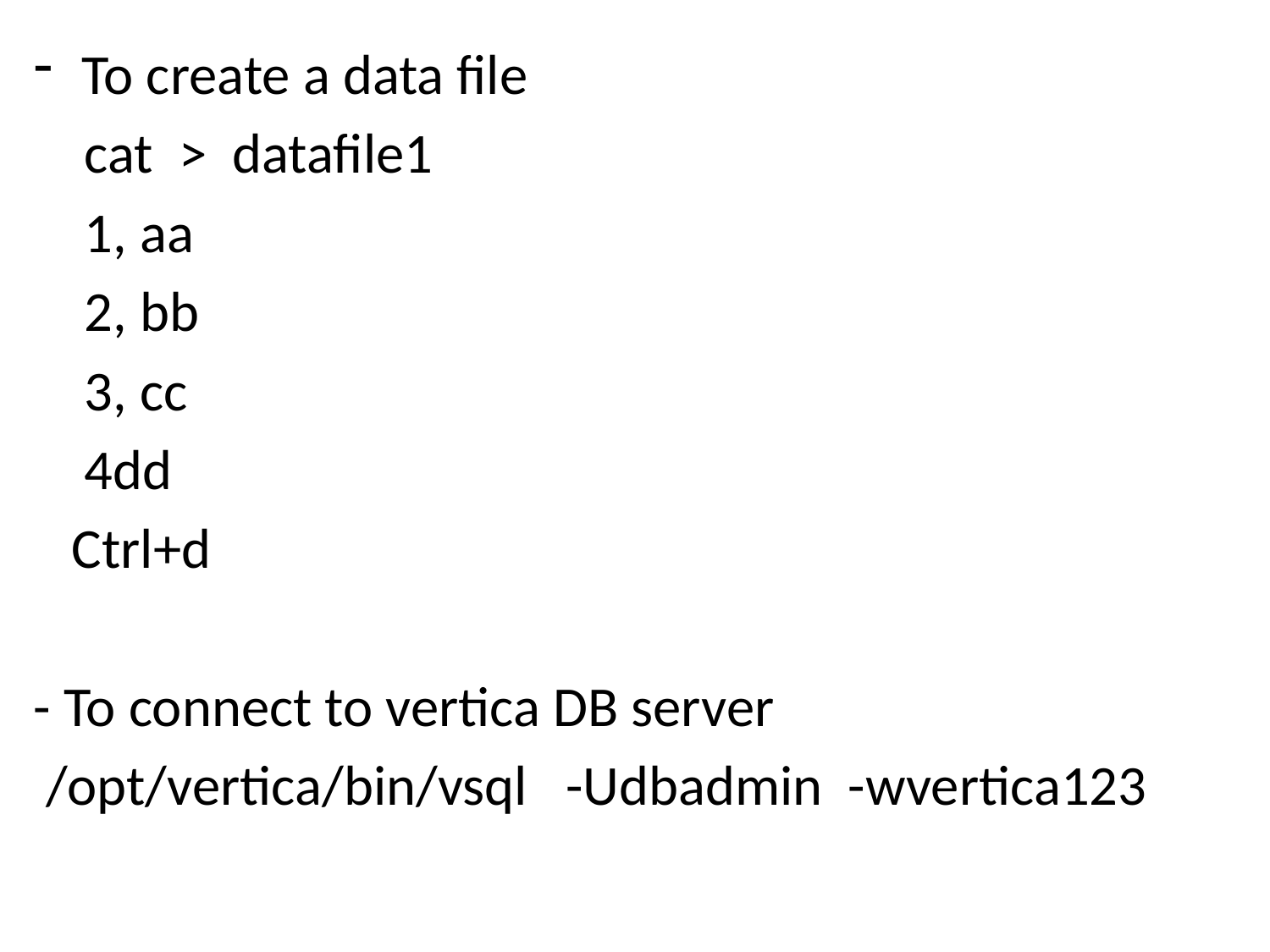

To create a data file
    cat  >  datafile1
    1, aa
    2, bb
    3, cc
    4dd
   Ctrl+d

- To connect to vertica DB server
 /opt/vertica/bin/vsql   -Udbadmin  -wvertica123